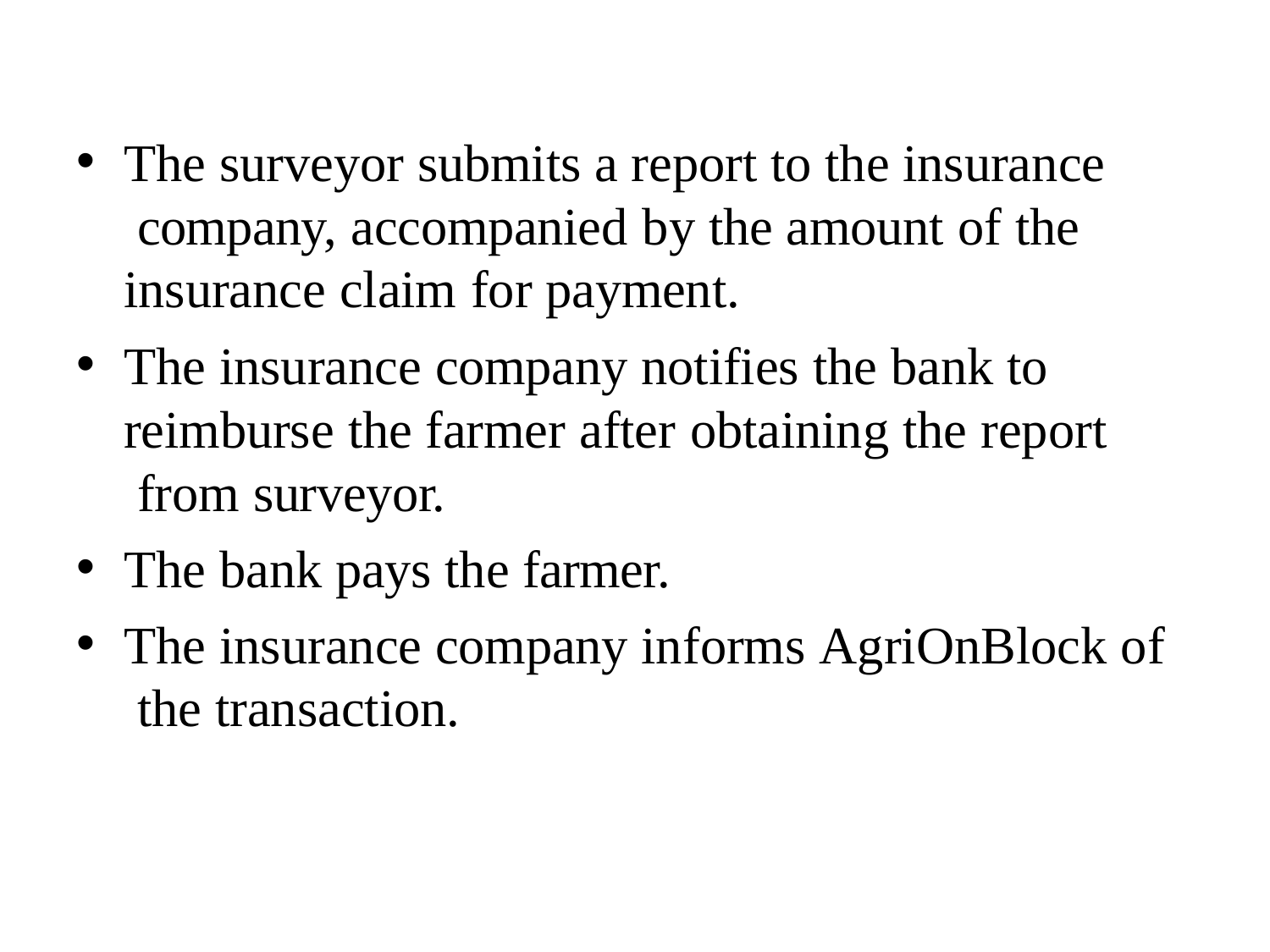

The surveyor submits a report to the insurance  company, accompanied by the amount of the  insurance claim for payment.
The insurance company notifies the bank to  reimburse the farmer after obtaining the report  from surveyor.
The bank pays the farmer.
The insurance company informs AgriOnBlock of  the transaction.